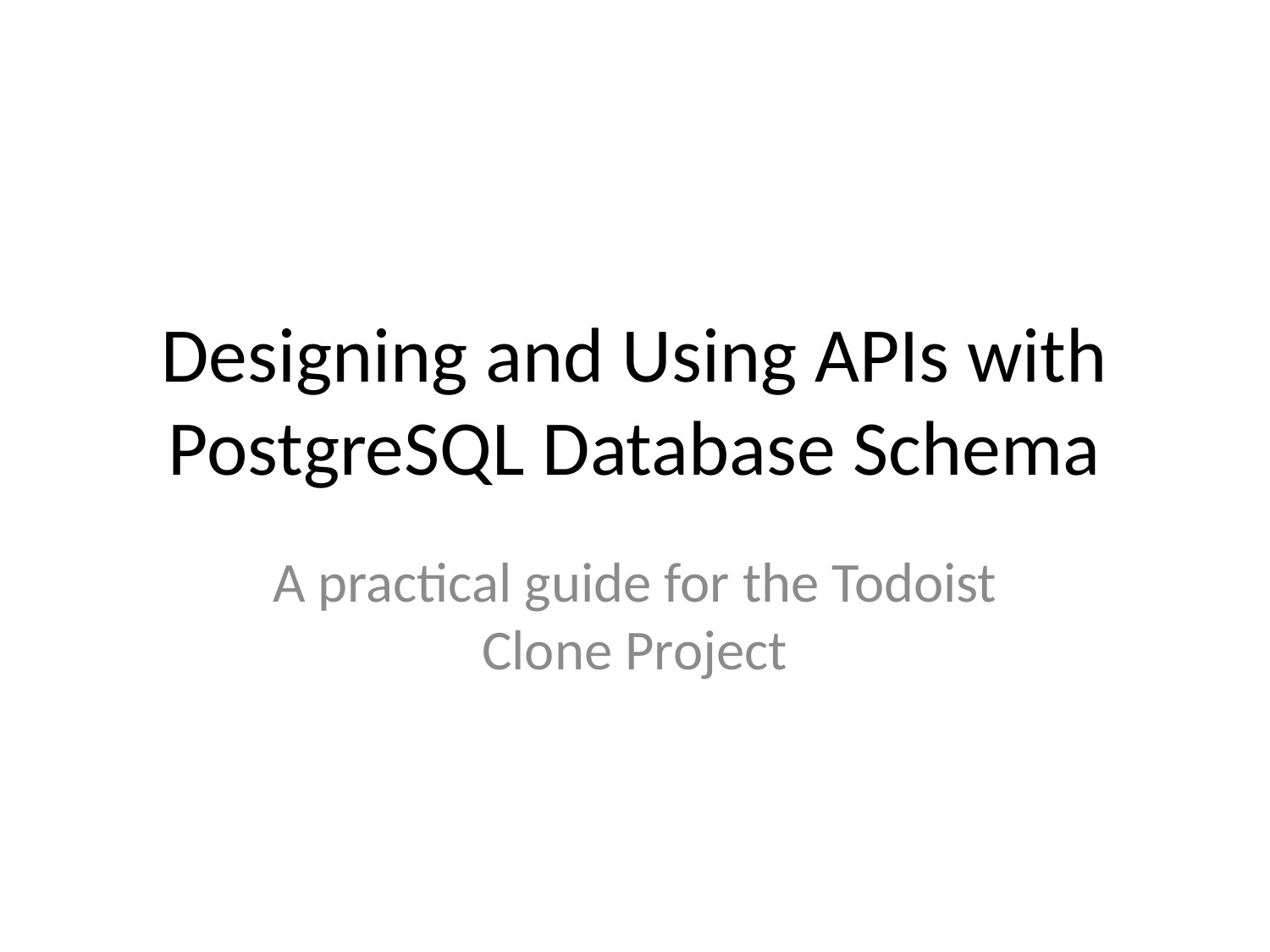

# Designing and Using APIs with PostgreSQL Database Schema
A practical guide for the Todoist Clone Project